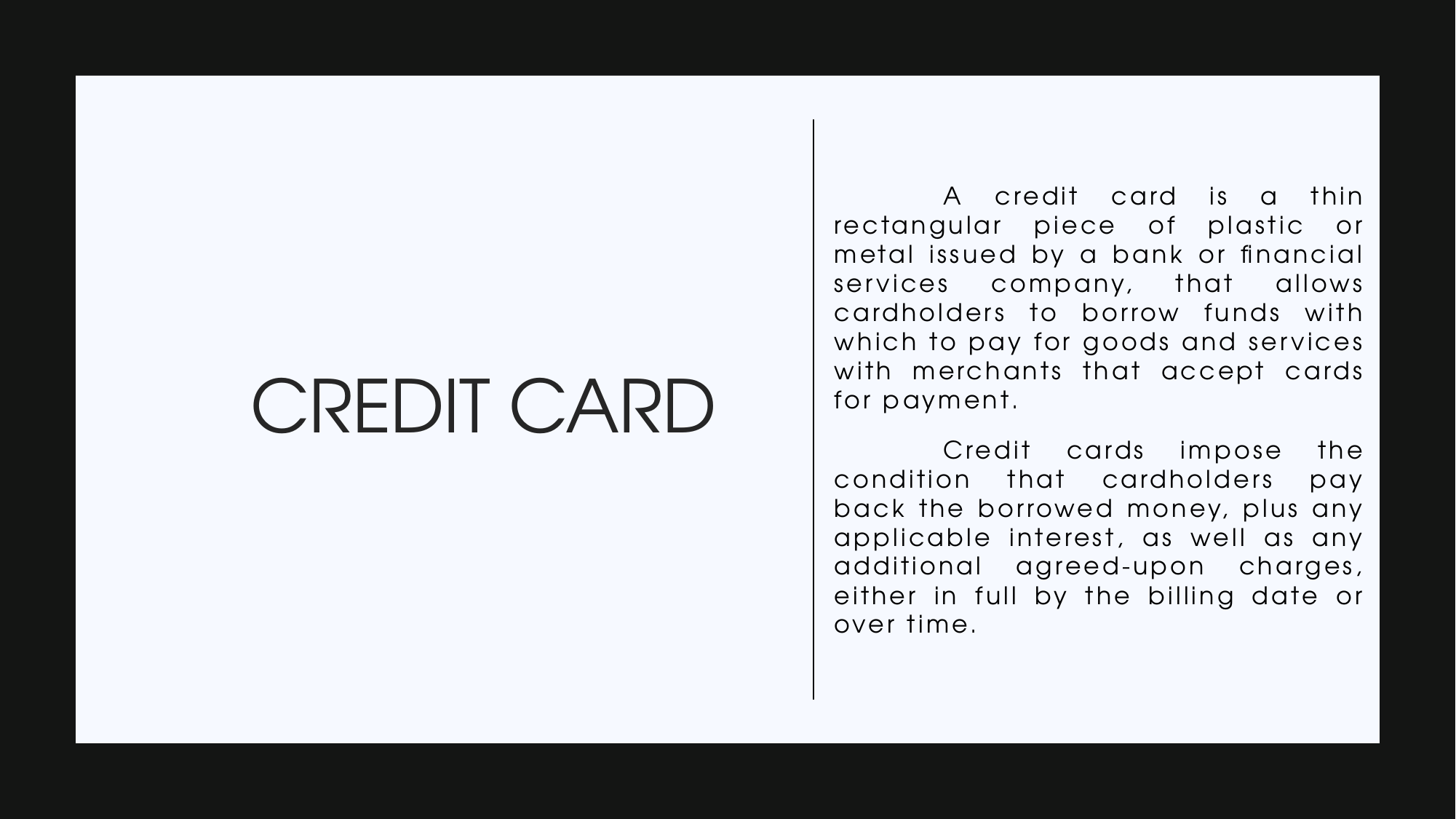

A credit card is a thin rectangular piece of plastic or metal issued by a bank or financial services company, that allows cardholders to borrow funds with which to pay for goods and services with merchants that accept cards for payment.
	Credit cards impose the condition that cardholders pay back the borrowed money, plus any applicable interest, as well as any additional agreed-upon charges, either in full by the billing date or over time.
# credit card